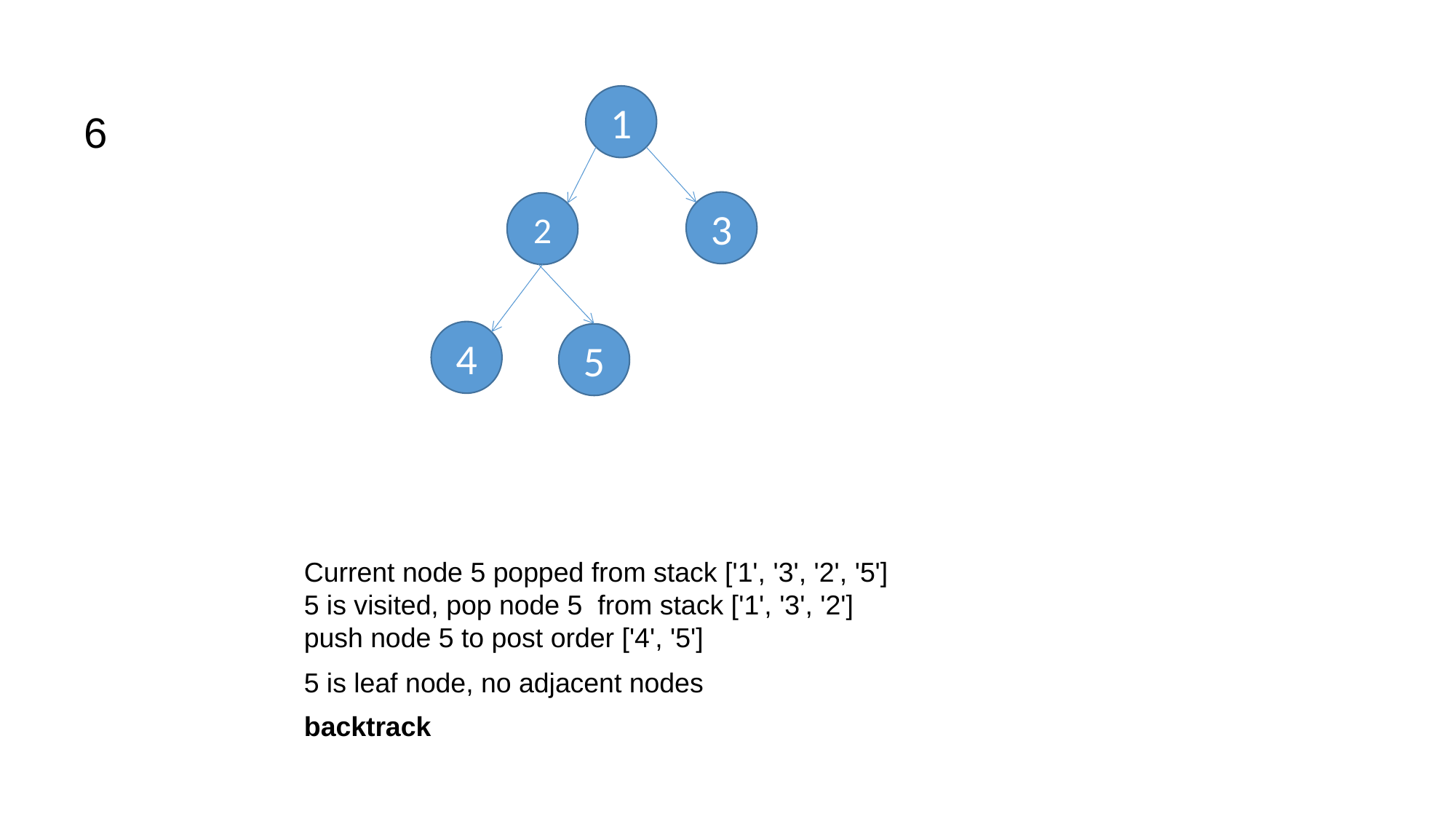

1
3
2
4
5
6
Current node 5 popped from stack ['1', '3', '2', '5']
5 is visited, pop node 5  from stack ['1', '3', '2']
push node 5 to post order ['4', '5']
5 is leaf node, no adjacent nodes
backtrack